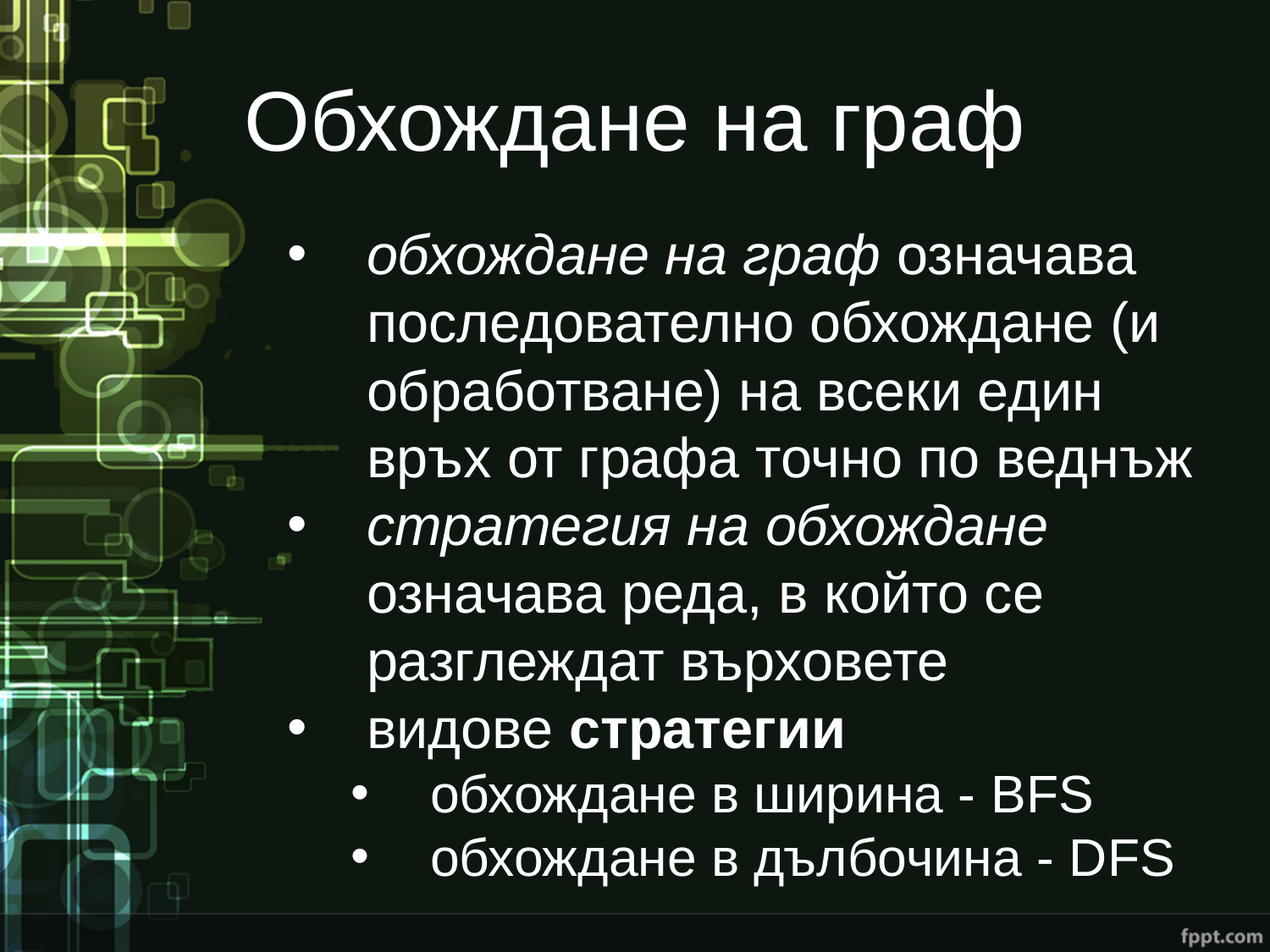

Обхождане на граф
обхождане на граф означава последователно обхождане (и обработване) на всеки един връх от графа точно по веднъж
стратегия на обхождане означава реда, в който се разглеждат върховете
видове стратегии
обхождане в ширина - BFS
обхождане в дълбочина - DFS